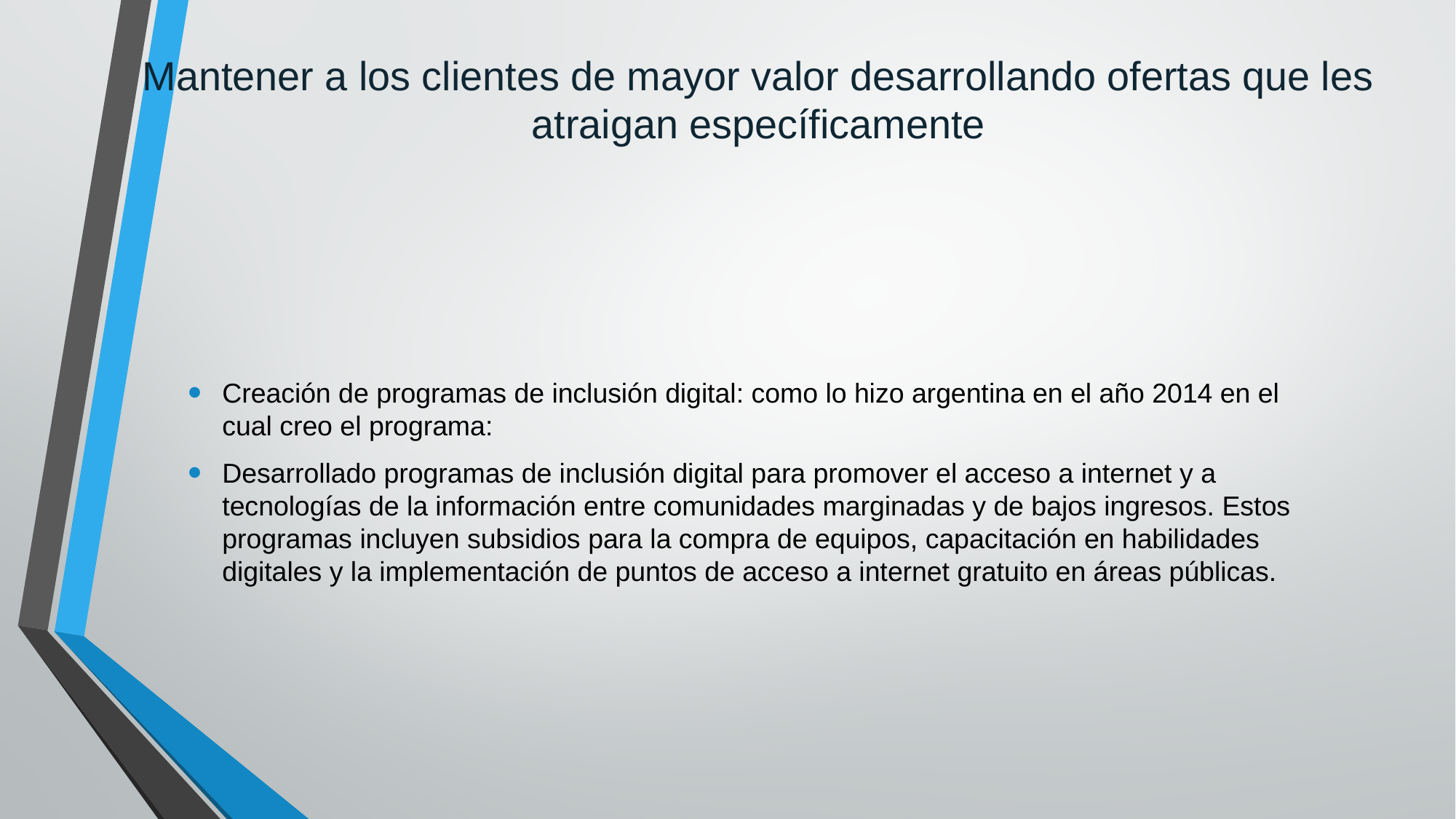

# Mantener a los clientes de mayor valor desarrollando ofertas que les atraigan específicamente
Creación de programas de inclusión digital: como lo hizo argentina en el año 2014 en el cual creo el programa:
Desarrollado programas de inclusión digital para promover el acceso a internet y a tecnologías de la información entre comunidades marginadas y de bajos ingresos. Estos programas incluyen subsidios para la compra de equipos, capacitación en habilidades digitales y la implementación de puntos de acceso a internet gratuito en áreas públicas.